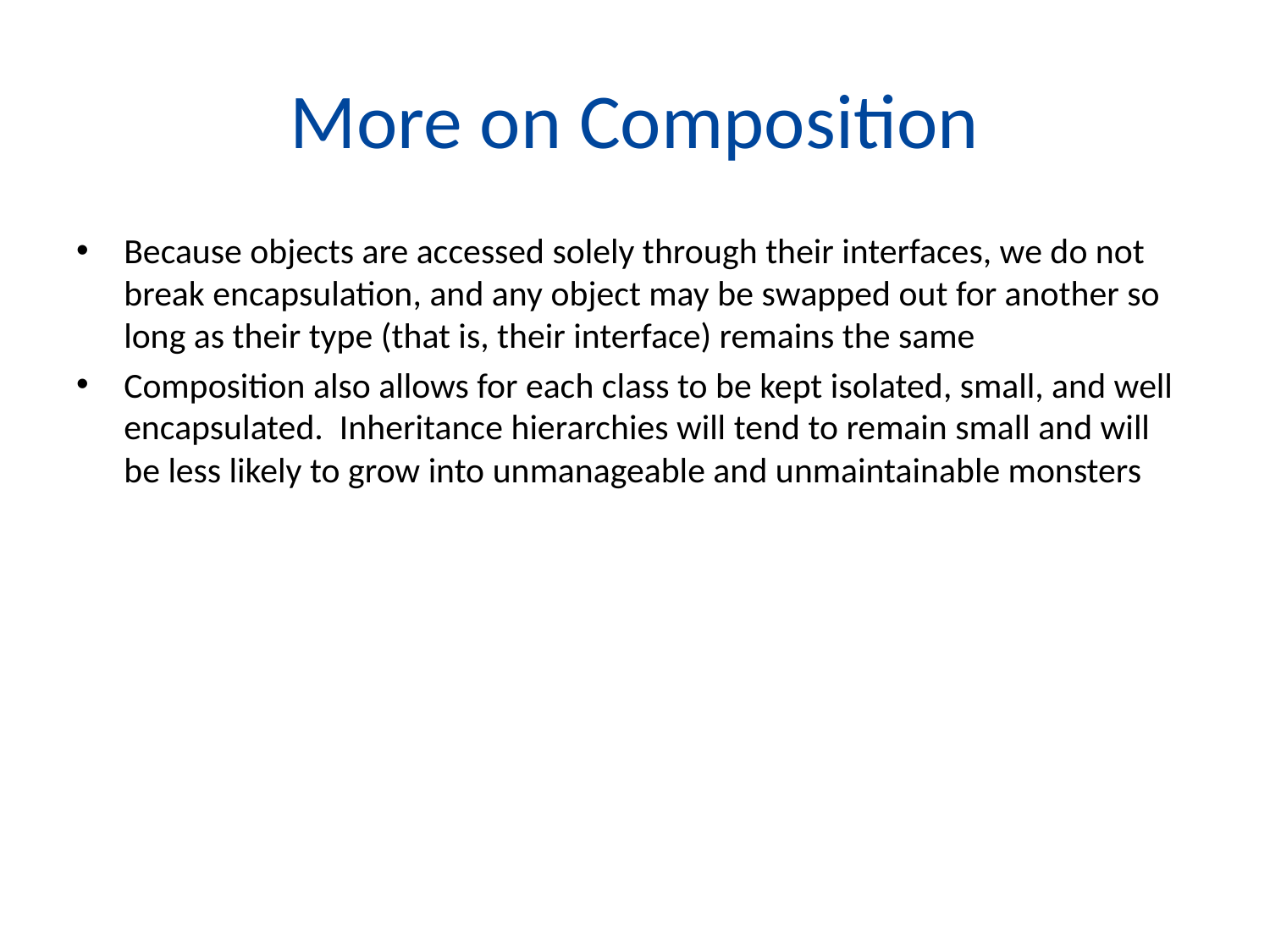

# More on Composition
Because objects are accessed solely through their interfaces, we do not break encapsulation, and any object may be swapped out for another so long as their type (that is, their interface) remains the same
Composition also allows for each class to be kept isolated, small, and well encapsulated.  Inheritance hierarchies will tend to remain small and will be less likely to grow into unmanageable and unmaintainable monsters